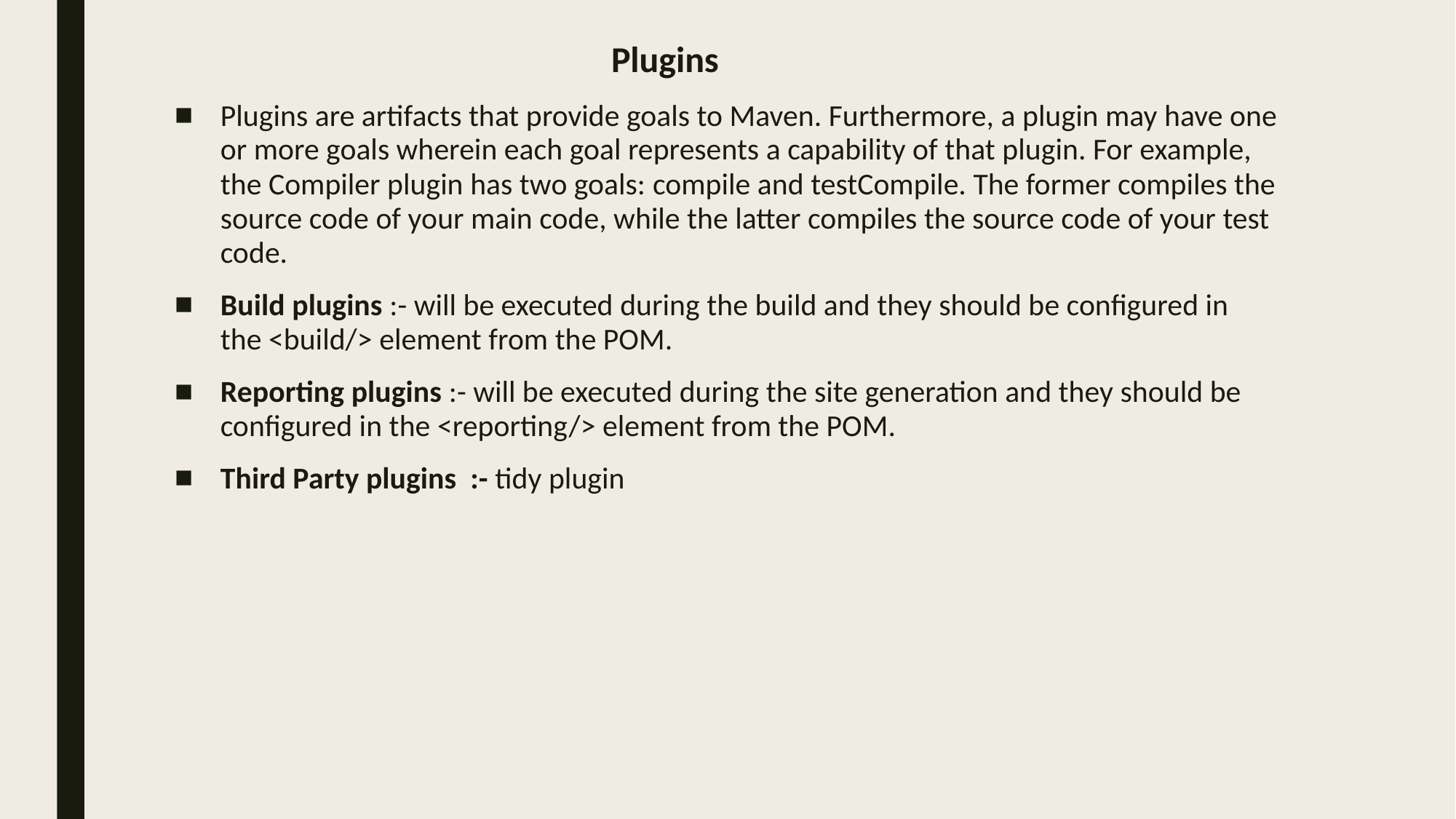

Plugins
Plugins are artifacts that provide goals to Maven. Furthermore, a plugin may have one or more goals wherein each goal represents a capability of that plugin. For example, the Compiler plugin has two goals: compile and testCompile. The former compiles the source code of your main code, while the latter compiles the source code of your test code.
Build plugins :- will be executed during the build and they should be configured in the <build/> element from the POM.
Reporting plugins :- will be executed during the site generation and they should be configured in the <reporting/> element from the POM.
Third Party plugins  :- tidy plugin